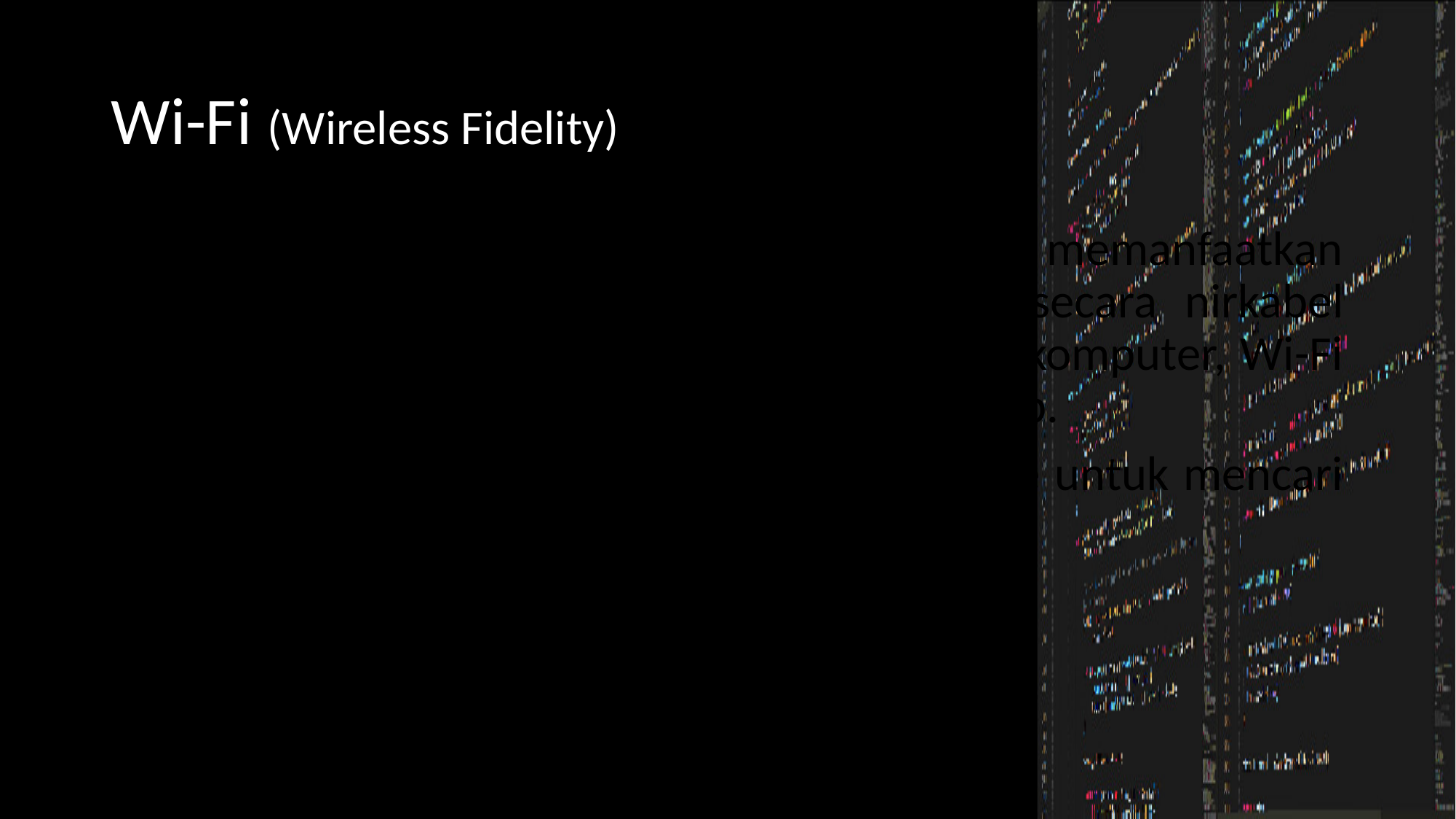

# Wi-Fi (Wireless Fidelity)
Wi-Fi adalah sebuah teknologi terkenal yang memanfaatkan peralatan elektronik untuk bertukar data secara nirkabel (Gelombang Radio) melalui sebuah jaringan komputer, Wi-Fi memiliki nama standar transmisi data 802.11b.
Penerapan : Jaringan Wi-Fi pada Smartphone untuk mencari Jaringan Hotspot.